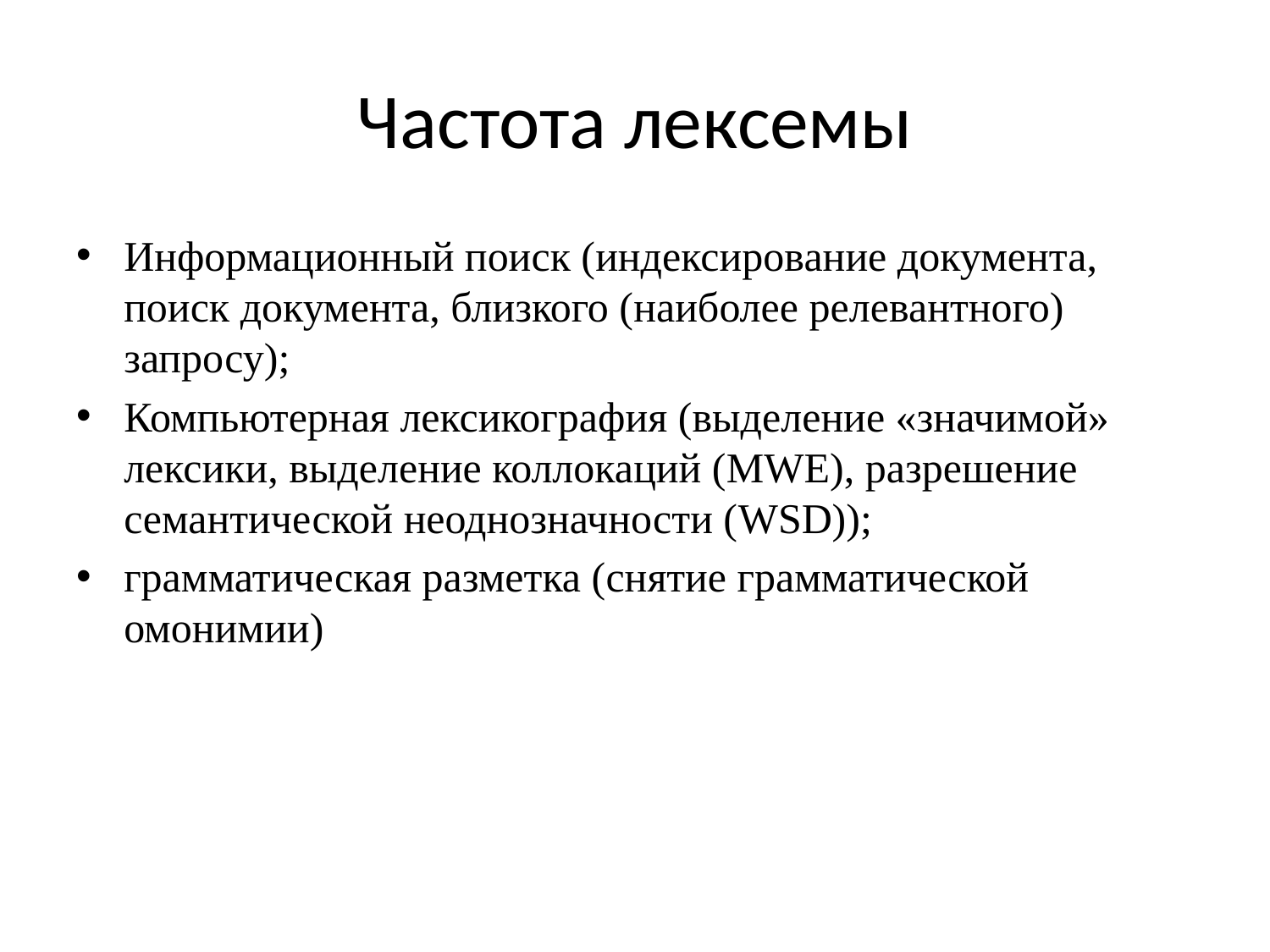

# Частота лексемы
Информационный поиск (индексирование документа, поиск документа, близкого (наиболее релевантного) запросу);
Компьютерная лексикография (выделение «значимой» лексики, выделение коллокаций (MWE), разрешение семантической неоднозначности (WSD));
грамматическая разметка (снятие грамматической омонимии)